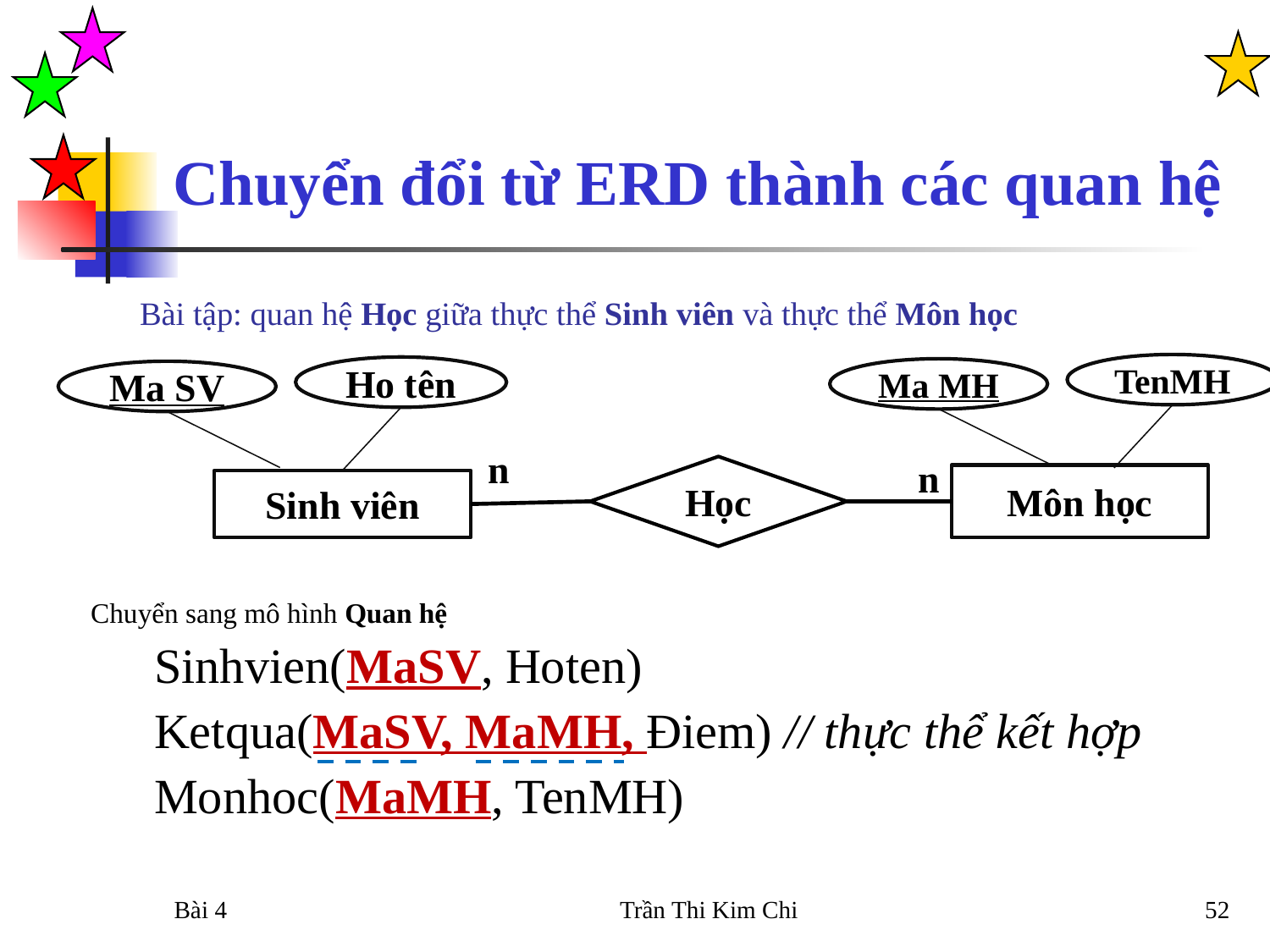

Chuyển đổi từ ERD thành các quan hệ
Bài tập: quan hệ Học giữa thực thể Sinh viên và thực thể Môn học
TenMH
Ho tên
Ma SV
Sinh viên
Ma MH
n
n
Học
Môn học

Chuyển sang mô hình Quan hệ
Sinhvien(MaSV, Hoten)
Ketqua(MaSV, MaMH, Điem) // thực thể kết hợp
Monhoc(MaMH, TenMH)
Bài 4
Trần Thi Kim Chi
52